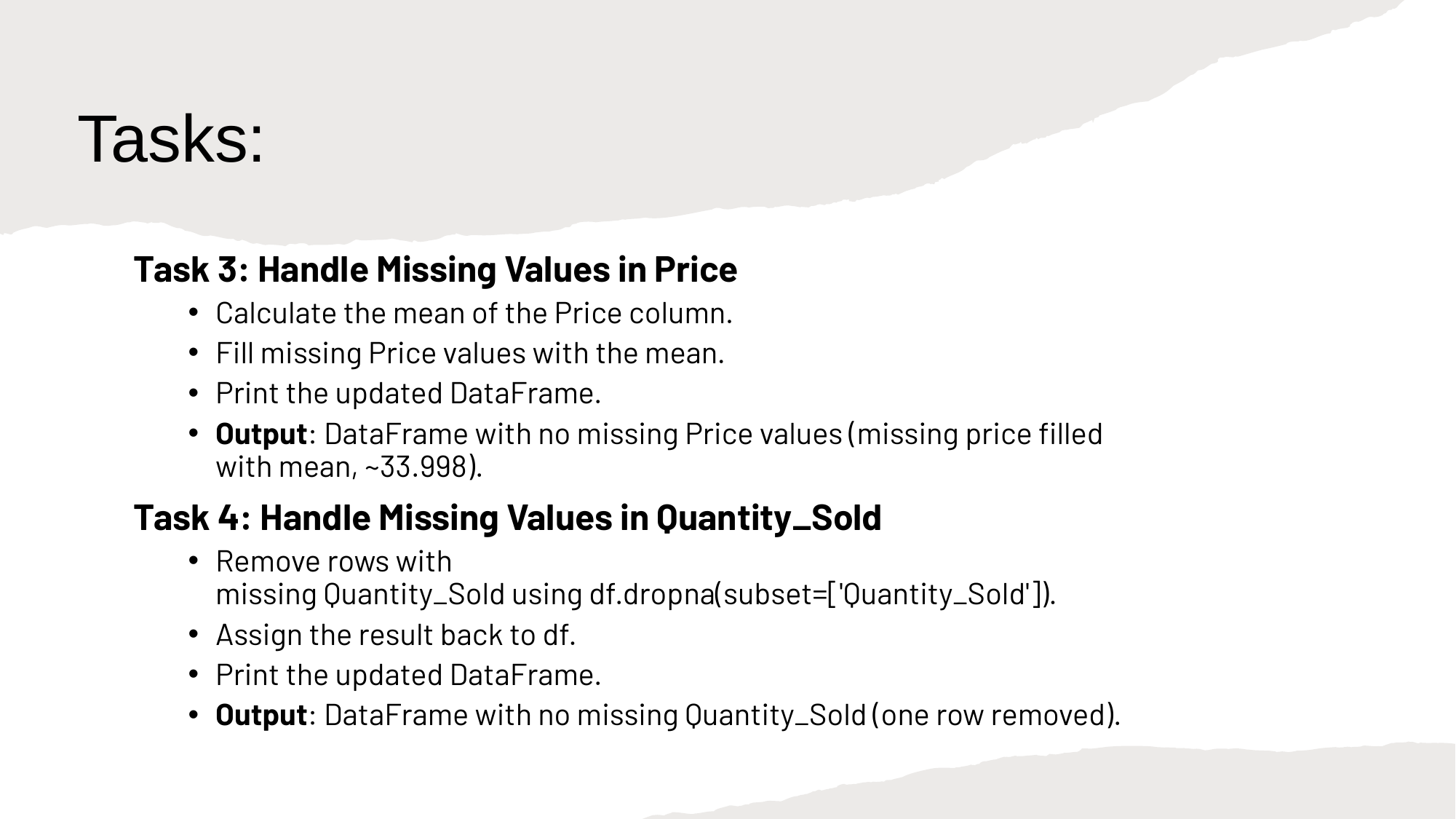

# Tasks:
Task 3: Handle Missing Values in Price
Calculate the mean of the Price column.
Fill missing Price values with the mean.
Print the updated DataFrame.
Output: DataFrame with no missing Price values (missing price filled with mean, ~33.998).
Task 4: Handle Missing Values in Quantity_Sold
Remove rows with missing Quantity_Sold using df.dropna(subset=['Quantity_Sold']).
Assign the result back to df.
Print the updated DataFrame.
Output: DataFrame with no missing Quantity_Sold (one row removed).